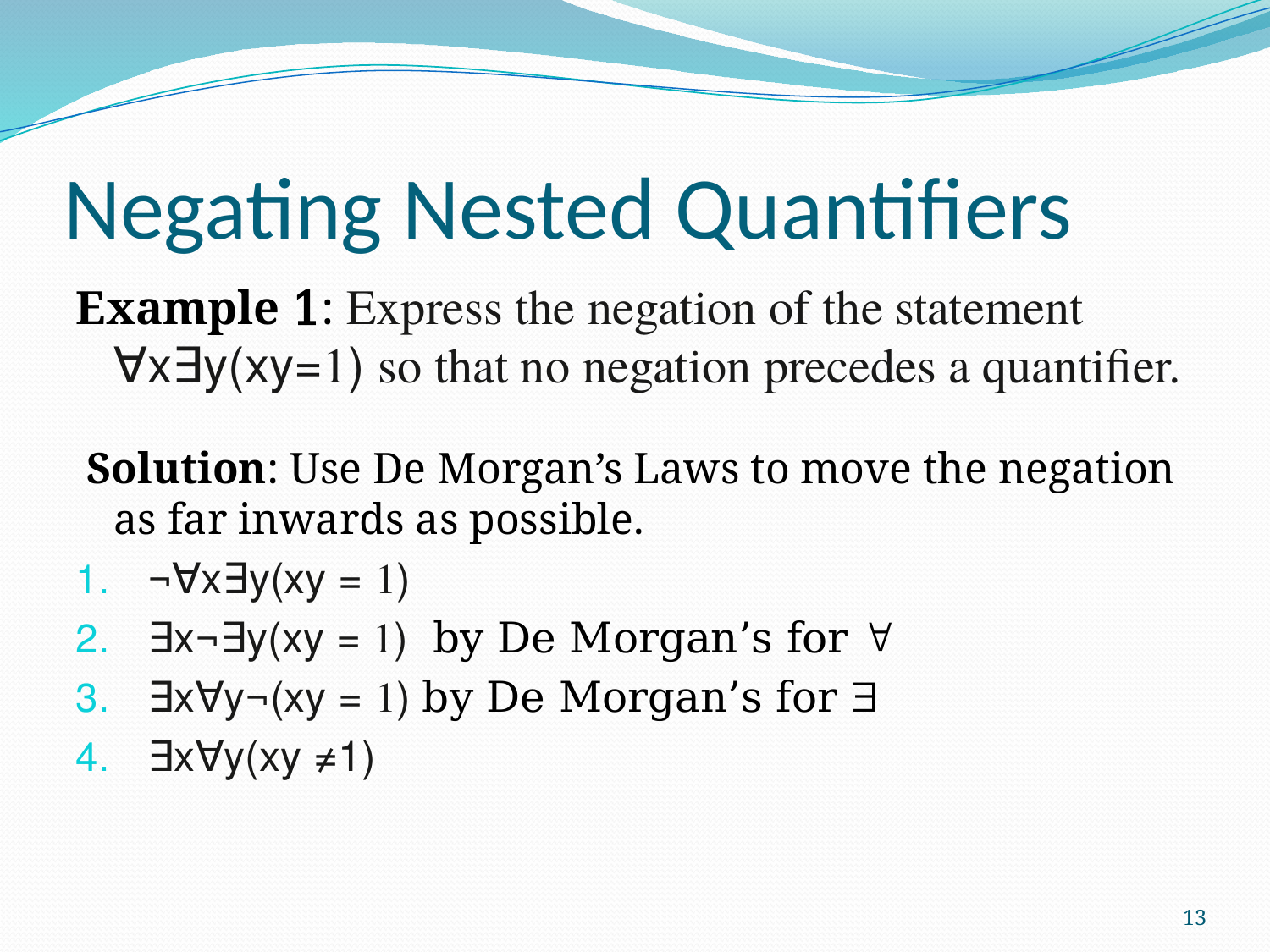

# Negating Nested Quantifiers
Example 1: Express the negation of the statement ∀x∃y(xy=1) so that no negation precedes a quantifier.

 Solution: Use De Morgan’s Laws to move the negation as far inwards as possible.
¬∀x∃y(xy = 1)
∃x¬∃y(xy = 1)  by De Morgan’s for ∀
∃x∀y¬(xy = 1) by De Morgan’s for ∃
∃x∀y(xy ≠1)
13